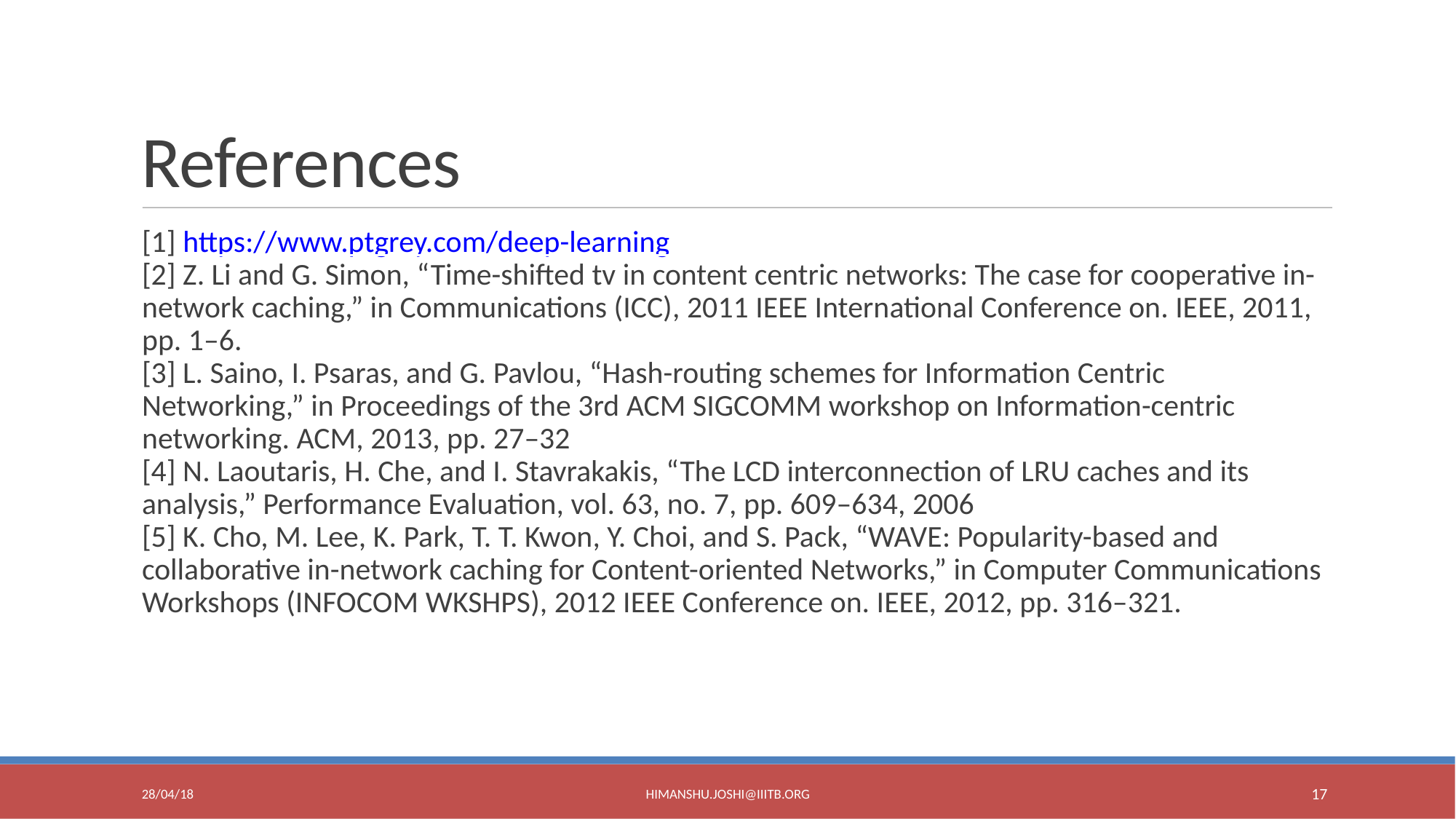

References
[1] https://www.ptgrey.com/deep-learning
[2] Z. Li and G. Simon, “Time-shifted tv in content centric networks: The case for cooperative in-network caching,” in Communications (ICC), 2011 IEEE International Conference on. IEEE, 2011, pp. 1–6.
[3] L. Saino, I. Psaras, and G. Pavlou, “Hash-routing schemes for Information Centric Networking,” in Proceedings of the 3rd ACM SIGCOMM workshop on Information-centric networking. ACM, 2013, pp. 27–32
[4] N. Laoutaris, H. Che, and I. Stavrakakis, “The LCD interconnection of LRU caches and its analysis,” Performance Evaluation, vol. 63, no. 7, pp. 609–634, 2006
[5] K. Cho, M. Lee, K. Park, T. T. Kwon, Y. Choi, and S. Pack, “WAVE: Popularity-based and collaborative in-network caching for Content-oriented Networks,” in Computer Communications Workshops (INFOCOM WKSHPS), 2012 IEEE Conference on. IEEE, 2012, pp. 316–321.
28/04/18
Himanshu.Joshi@iiitb.org
17